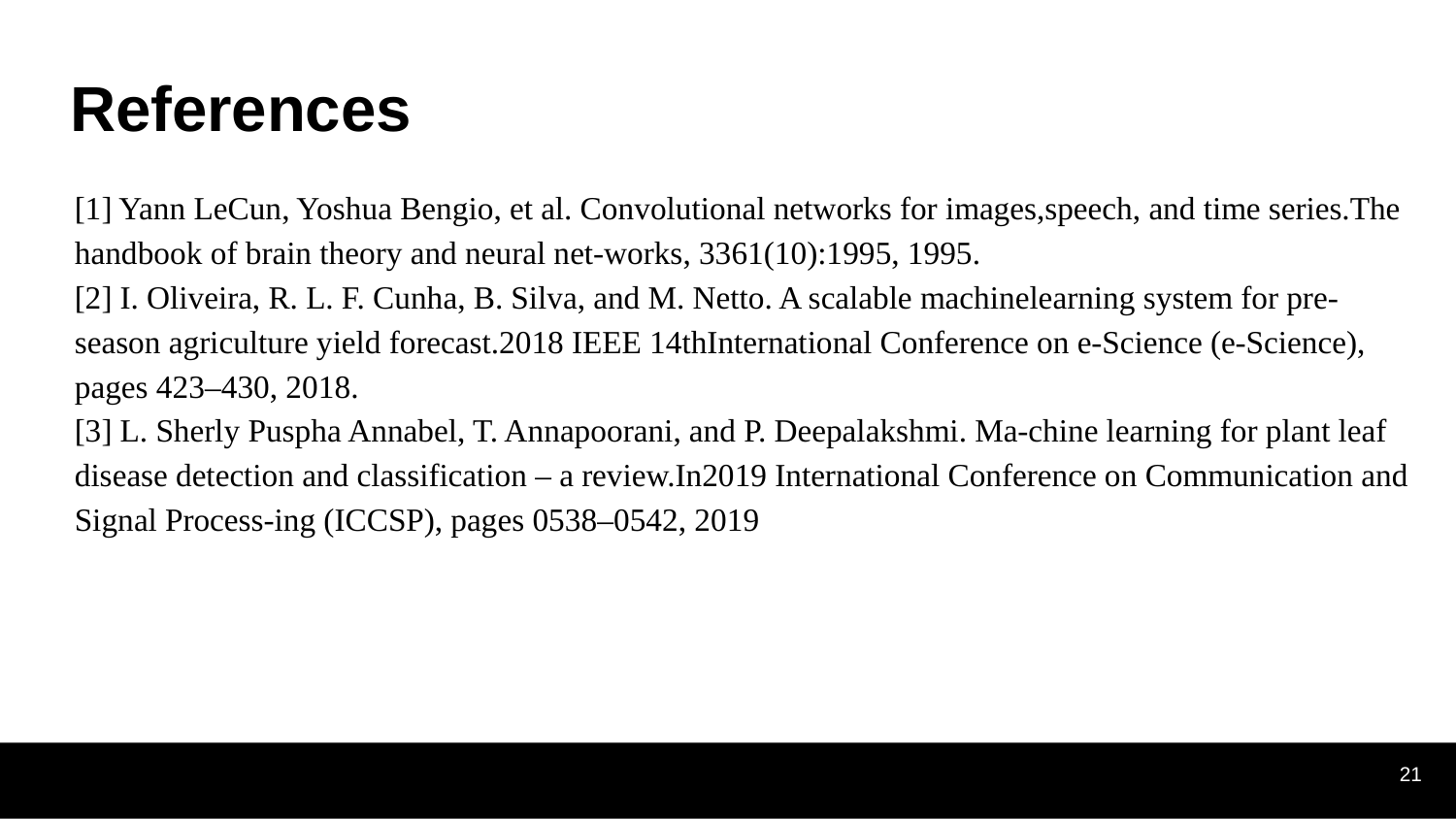

# References
[1] Yann LeCun, Yoshua Bengio, et al. Convolutional networks for images,speech, and time series.The handbook of brain theory and neural net-works, 3361(10):1995, 1995.
[2] I. Oliveira, R. L. F. Cunha, B. Silva, and M. Netto. A scalable machinelearning system for pre-season agriculture yield forecast.2018 IEEE 14thInternational Conference on e-Science (e-Science), pages 423–430, 2018.
[3] L. Sherly Puspha Annabel, T. Annapoorani, and P. Deepalakshmi. Ma-chine learning for plant leaf disease detection and classification – a review.In2019 International Conference on Communication and Signal Process-ing (ICCSP), pages 0538–0542, 2019
21